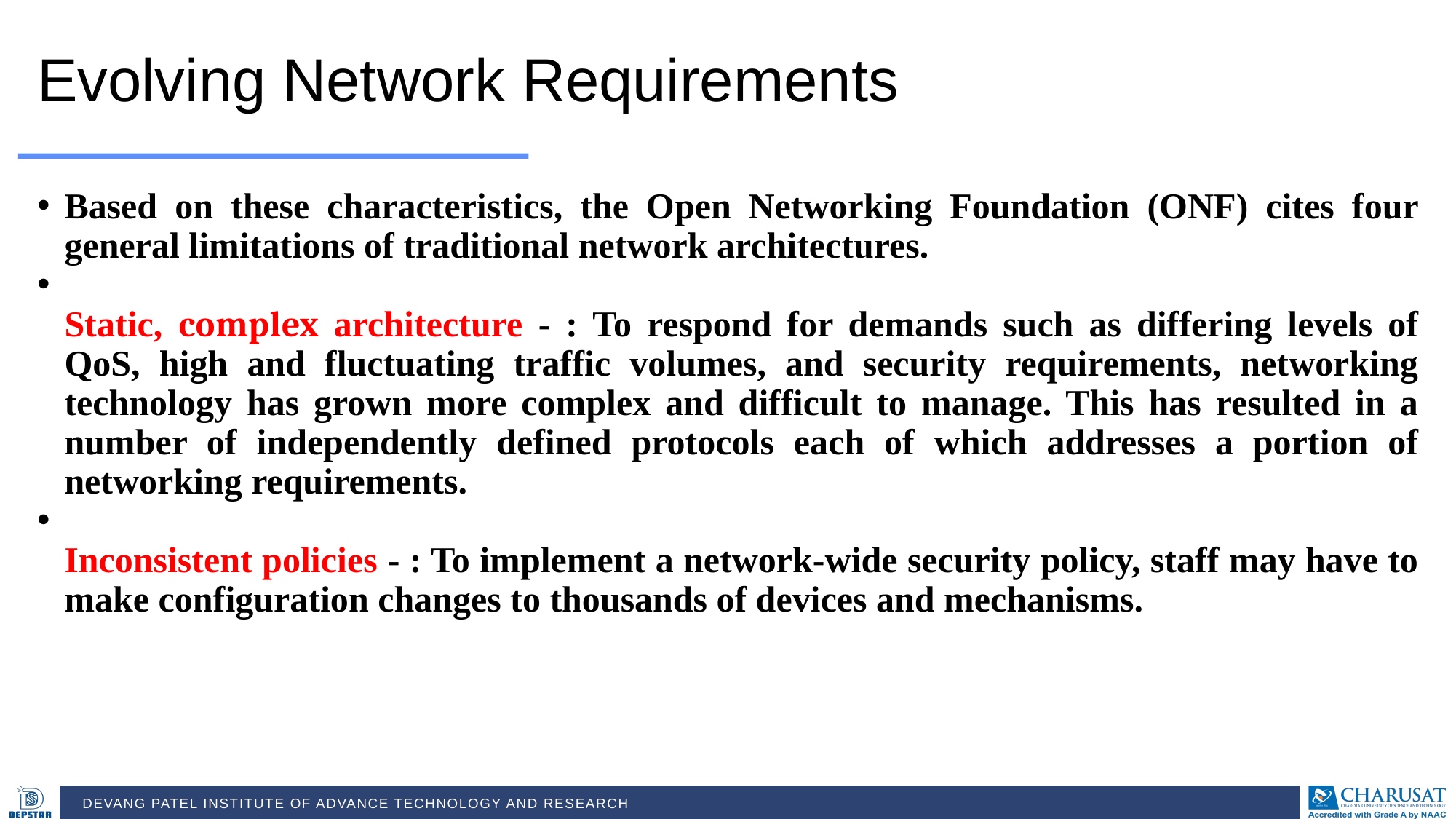

Evolving Network Requirements

Based on these characteristics, the Open Networking Foundation (ONF) cites four general limitations of traditional network architectures.
Static, complex architecture - : To respond for demands such as differing levels of QoS, high and fluctuating traffic volumes, and security requirements, networking technology has grown more complex and difficult to manage. This has resulted in a number of independently defined protocols each of which addresses a portion of networking requirements.
Inconsistent policies - : To implement a network-wide security policy, staff may have to make configuration changes to thousands of devices and mechanisms.